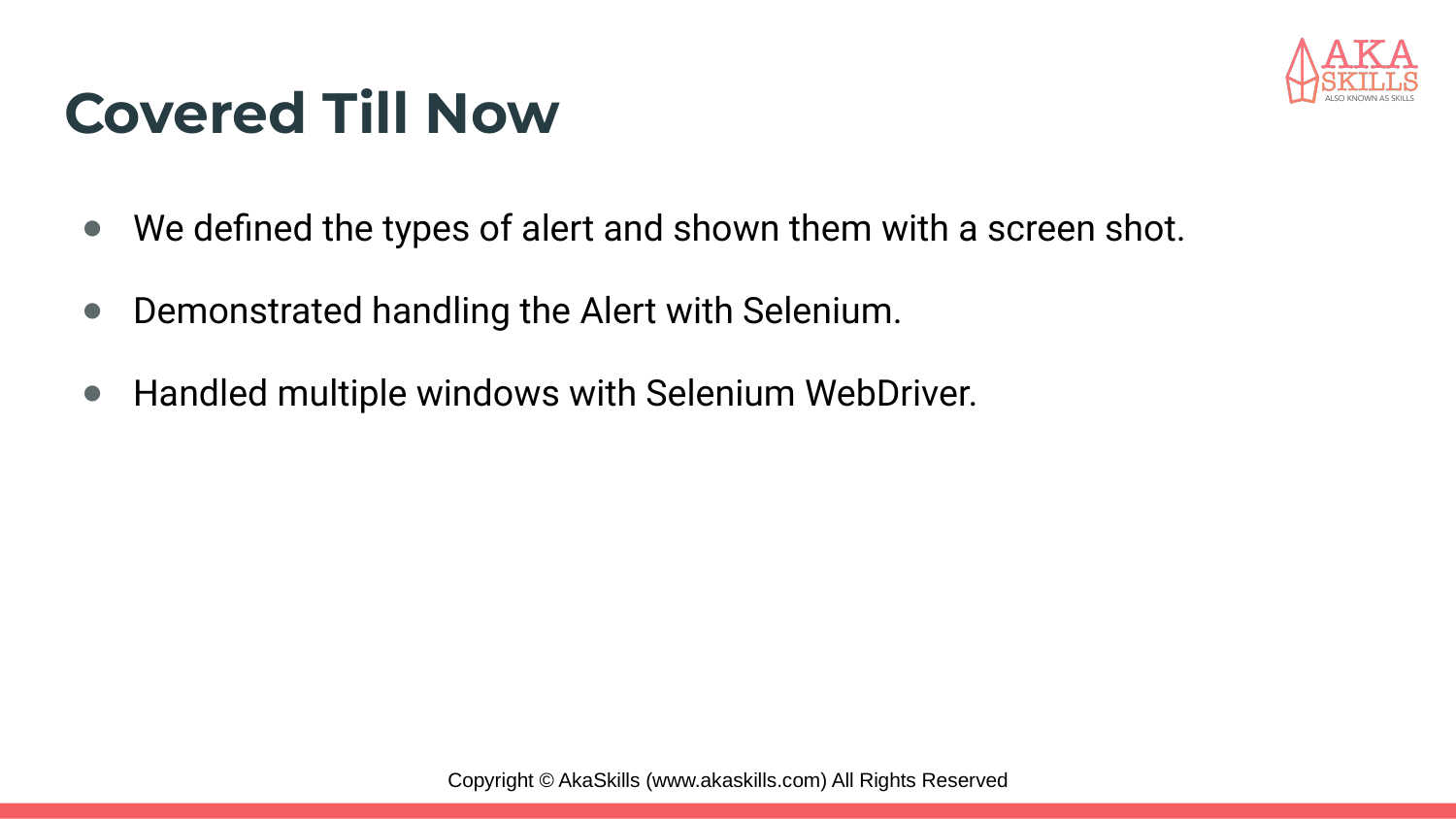

# Covered Till Now
We defined the types of alert and shown them with a screen shot.
Demonstrated handling the Alert with Selenium.
Handled multiple windows with Selenium WebDriver.